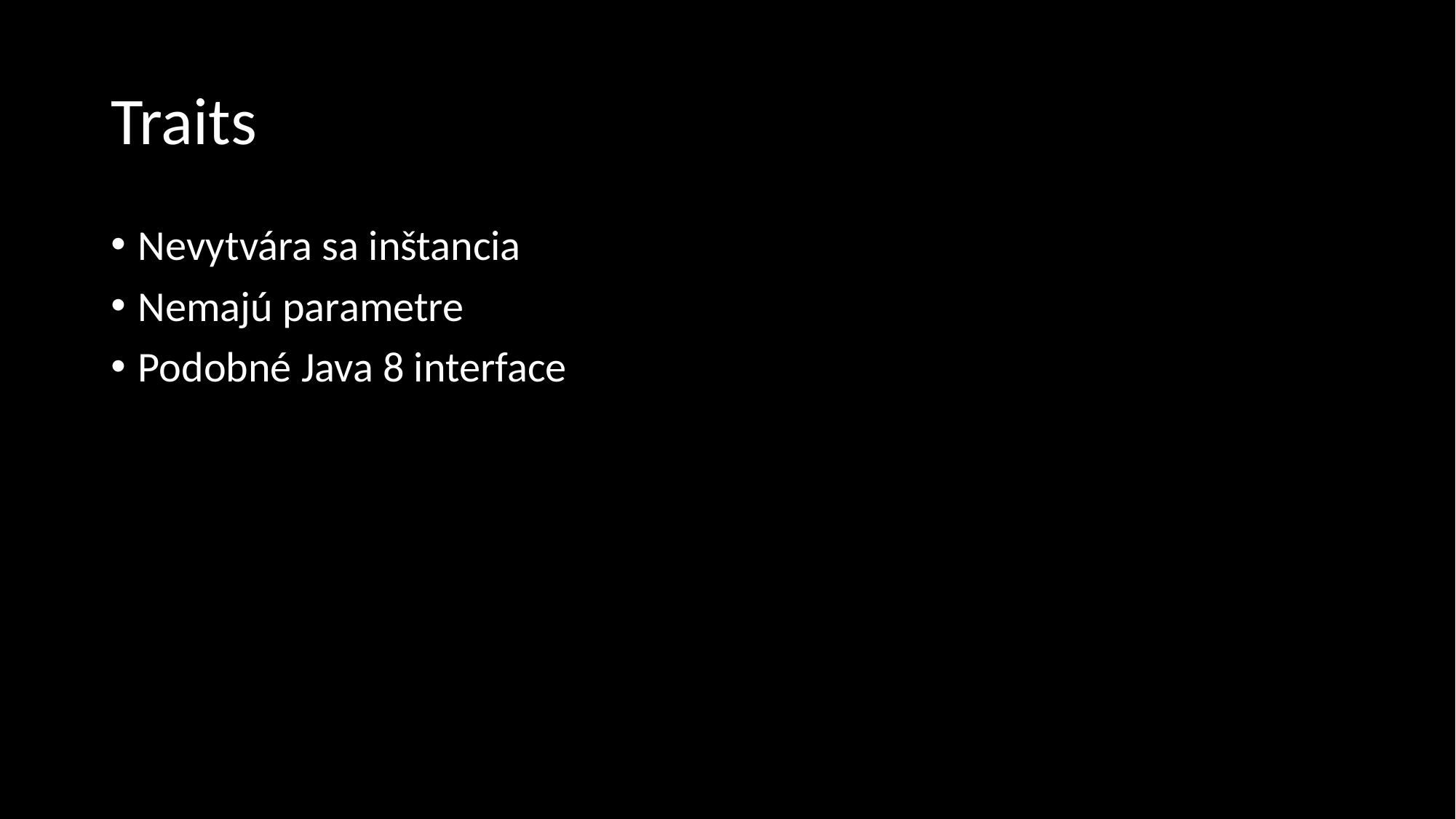

# Traits
Nevytvára sa inštancia
Nemajú parametre
Podobné Java 8 interface